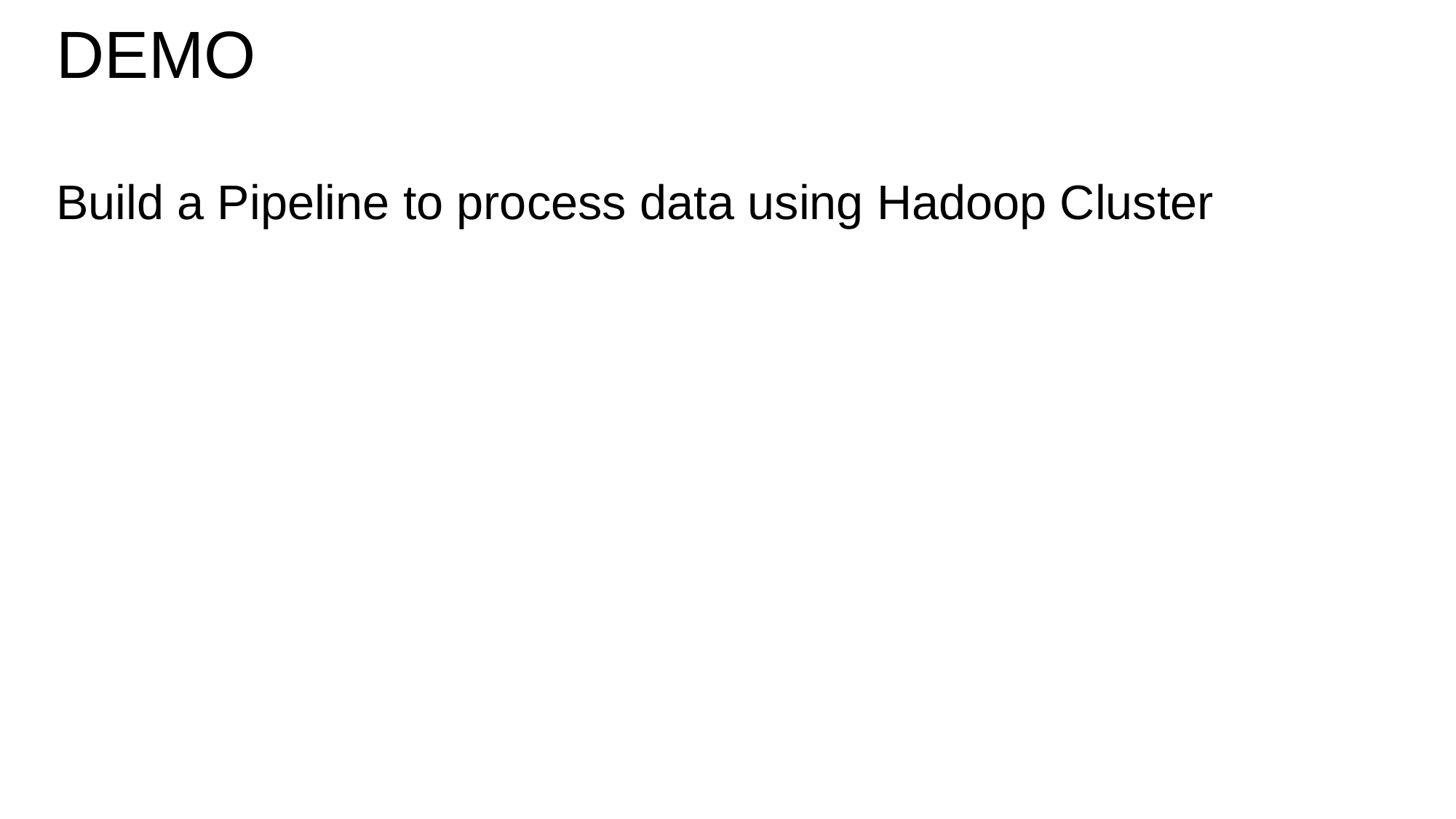

# DEMO
Build a Pipeline to process data using Hadoop Cluster